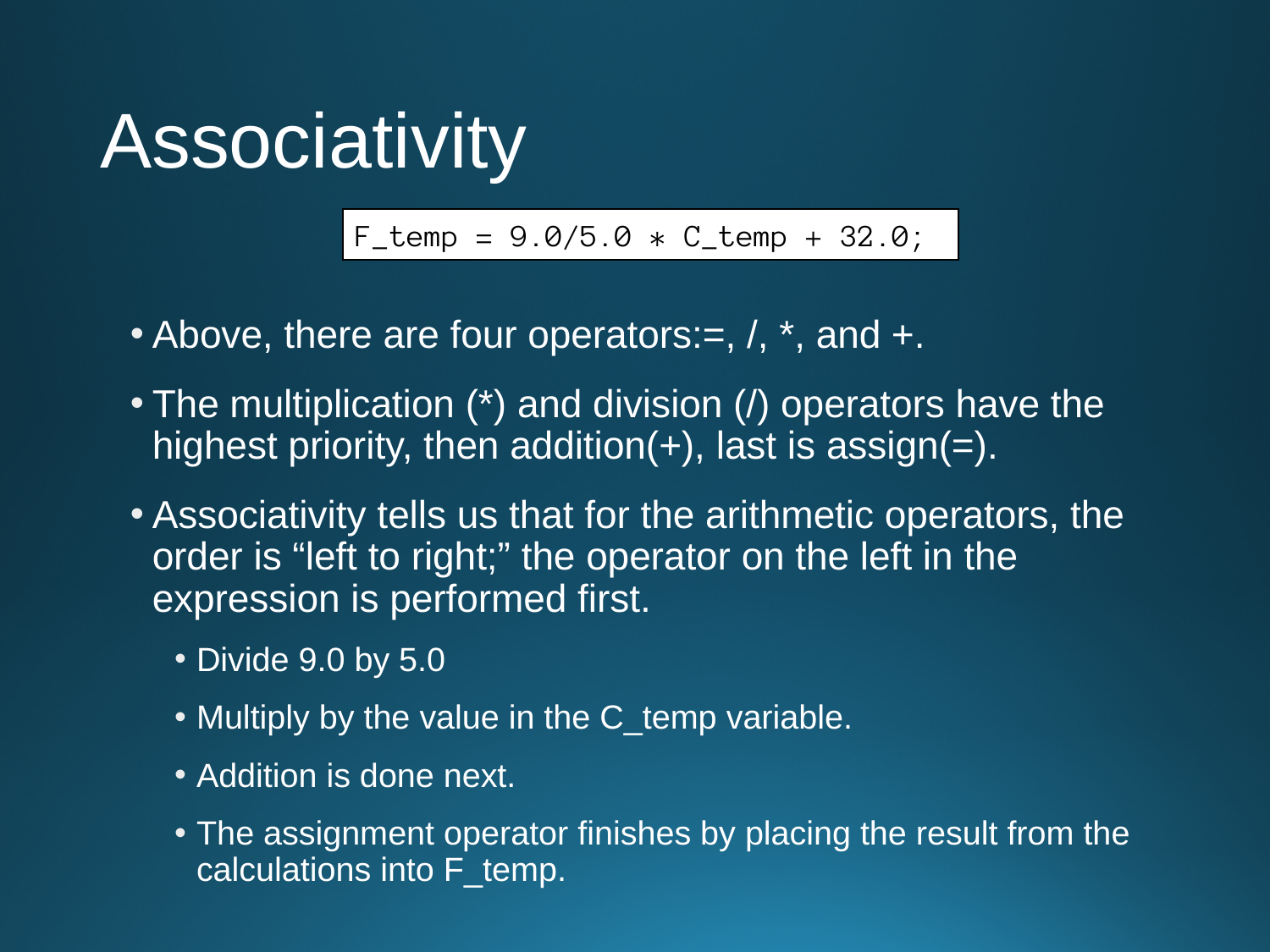

# Associativity

F_temp = 9.0/5.0 * C_temp + 32.0;
Above, there are four operators:=, /, *, and +.
The multiplication (*) and division (/) operators have the highest priority, then addition(+), last is assign(=).
Associativity tells us that for the arithmetic operators, the order is “left to right;” the operator on the left in the expression is performed first.
Divide 9.0 by 5.0
Multiply by the value in the C_temp variable.
Addition is done next.
The assignment operator finishes by placing the result from the calculations into F_temp.